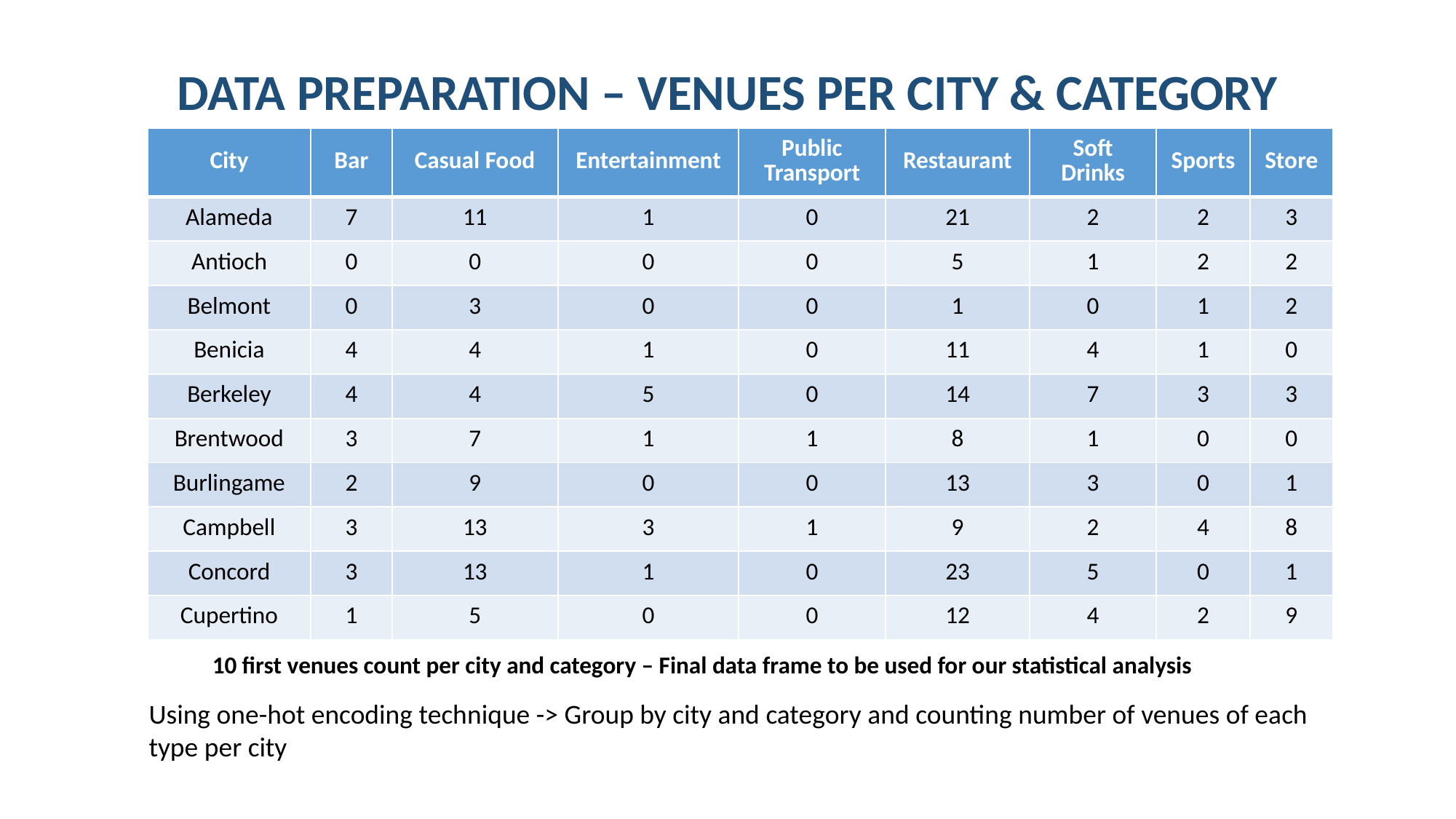

# DATA PREPARATION – VENUES PER CITY & CATEGORY
| City | Bar | Casual Food | Entertainment | Public Transport | Restaurant | Soft Drinks | Sports | Store |
| --- | --- | --- | --- | --- | --- | --- | --- | --- |
| Alameda | 7 | 11 | 1 | 0 | 21 | 2 | 2 | 3 |
| Antioch | 0 | 0 | 0 | 0 | 5 | 1 | 2 | 2 |
| Belmont | 0 | 3 | 0 | 0 | 1 | 0 | 1 | 2 |
| Benicia | 4 | 4 | 1 | 0 | 11 | 4 | 1 | 0 |
| Berkeley | 4 | 4 | 5 | 0 | 14 | 7 | 3 | 3 |
| Brentwood | 3 | 7 | 1 | 1 | 8 | 1 | 0 | 0 |
| Burlingame | 2 | 9 | 0 | 0 | 13 | 3 | 0 | 1 |
| Campbell | 3 | 13 | 3 | 1 | 9 | 2 | 4 | 8 |
| Concord | 3 | 13 | 1 | 0 | 23 | 5 | 0 | 1 |
| Cupertino | 1 | 5 | 0 | 0 | 12 | 4 | 2 | 9 |
10 first venues count per city and category – Final data frame to be used for our statistical analysis
Using one-hot encoding technique -> Group by city and category and counting number of venues of each type per city